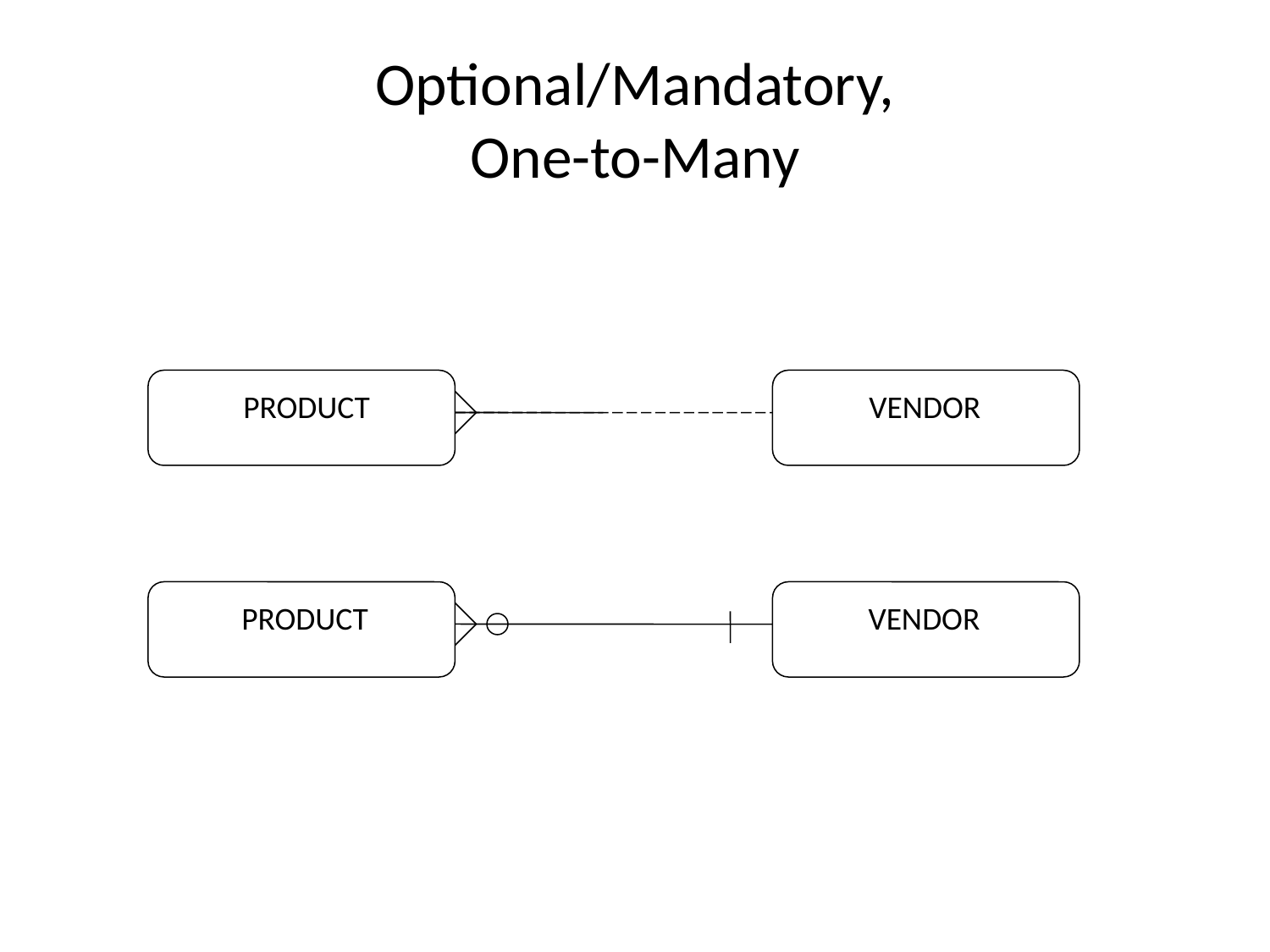

# Optional/Mandatory, One-to-Many

PRODUCT
VENDOR

PRODUCT
VENDOR